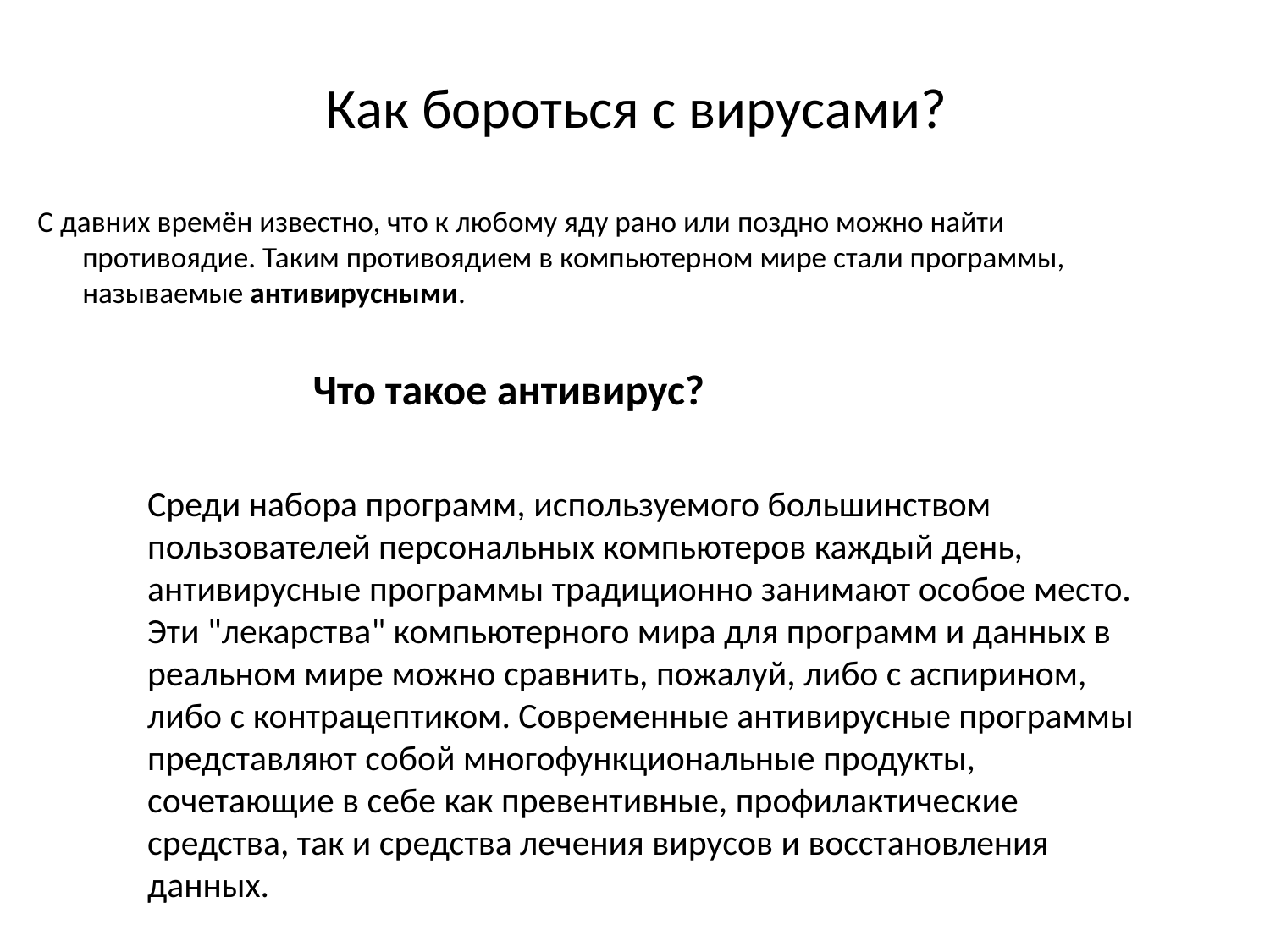

# Как бороться с вирусами?
С давних времён известно, что к любому яду рано или поздно можно найти противоядие. Таким противоядием в компьютерном мире стали программы, называемые антивирусными.
                       Что такое антивирус?
Среди набора программ, используемого большинством пользователей персональных компьютеров каждый день, антивирусные программы традиционно занимают особое место. Эти "лекарства" компьютерного мира для программ и данных в реальном мире можно сравнить, пожалуй, либо с аспирином, либо с контрацептиком. Современные антивирусные программы представляют собой многофункциональные продукты, сочетающие в себе как превентивные, профилактические средства, так и средства лечения вирусов и восстановления данных.